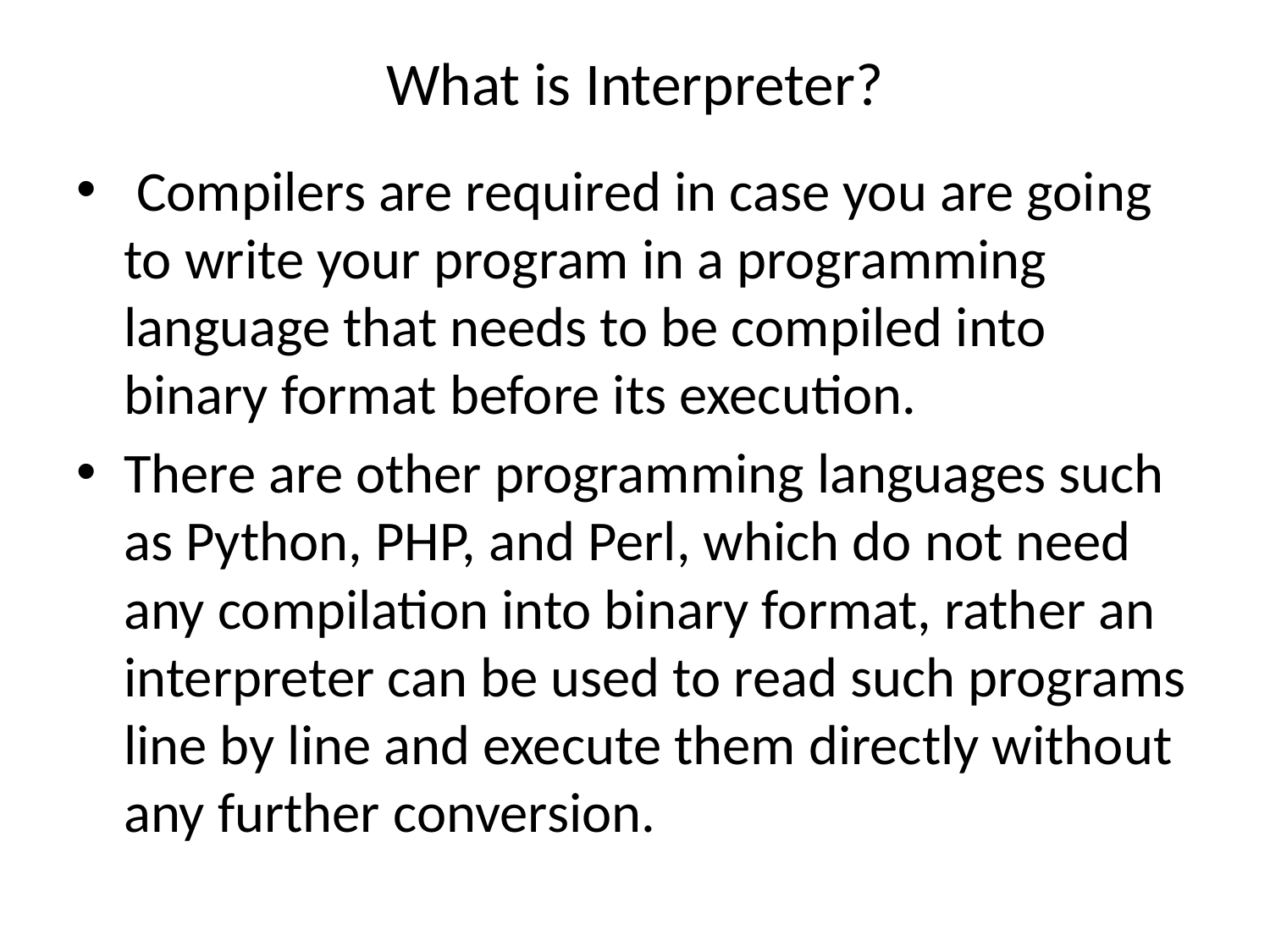

# What is Interpreter?
 Compilers are required in case you are going to write your program in a programming language that needs to be compiled into binary format before its execution.
There are other programming languages such as Python, PHP, and Perl, which do not need any compilation into binary format, rather an interpreter can be used to read such programs line by line and execute them directly without any further conversion.